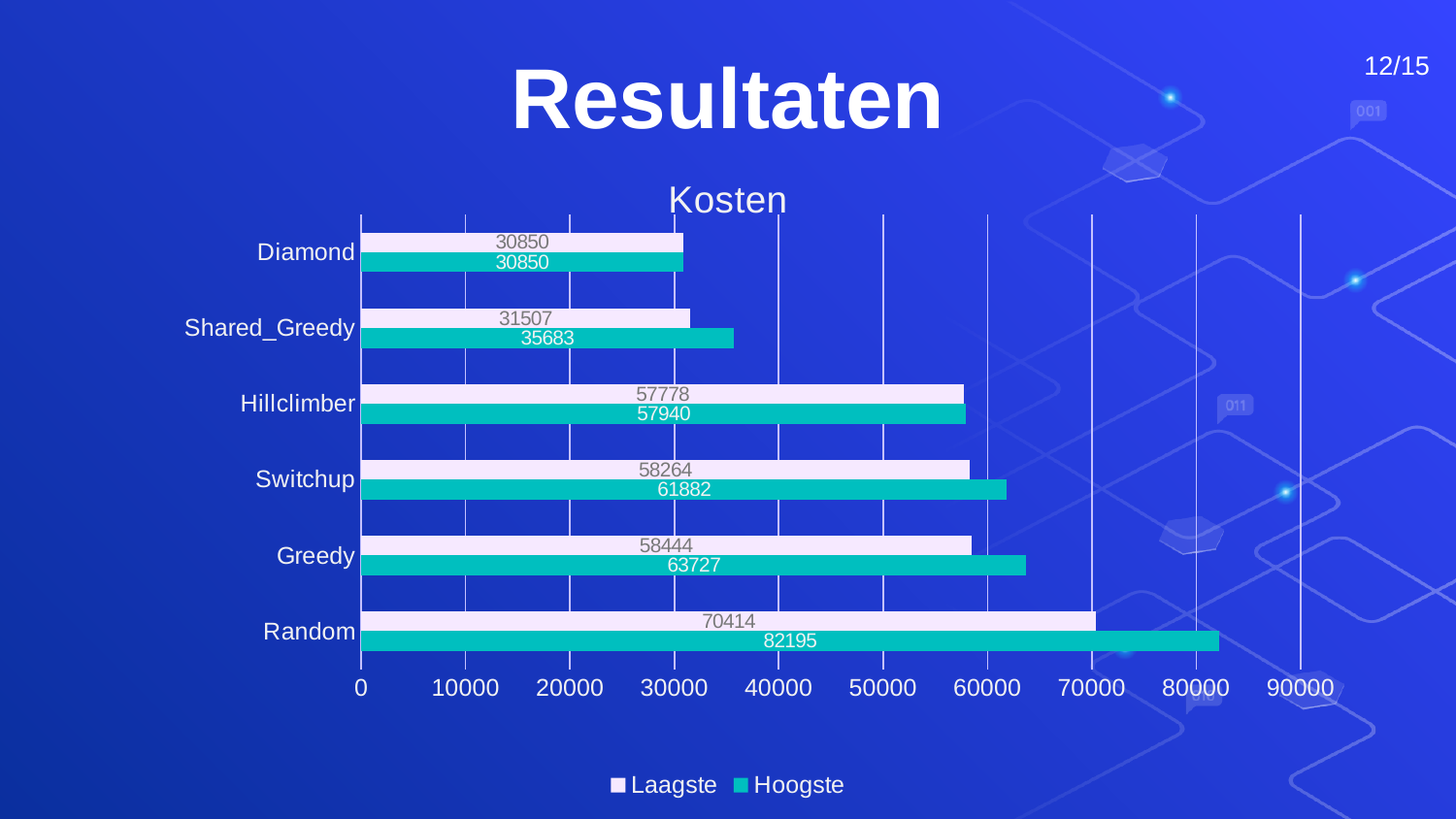

12/15
# Resultaten

### Chart: Kosten

| Category | Hoogste | Laagste |
|---|---|---|
| Random | 82195.0 | 70414.0 |
| Greedy | 63727.0 | 58444.0 |
| Switchup | 61882.0 | 58264.0 |
| Hillclimber | 57940.0 | 57778.0 |
| Shared_Greedy | 35683.0 | 31507.0 |
| Diamond | 30850.0 | 30850.0 |